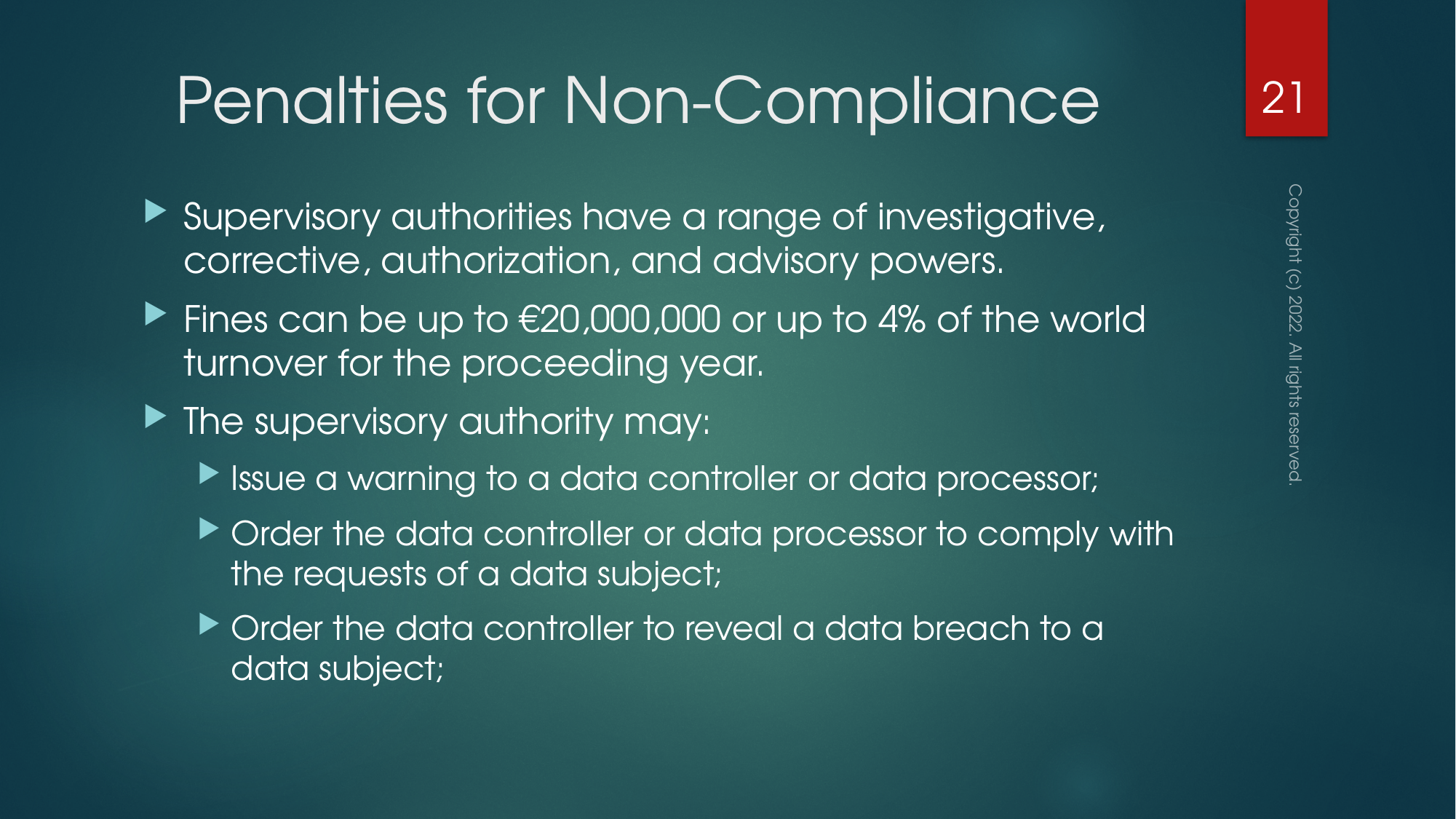

21
# Penalties for Non-Compliance
Supervisory authorities have a range of investigative, corrective, authorization, and advisory powers.
Fines can be up to €20,000,000 or up to 4% of the world turnover for the proceeding year.
The supervisory authority may:
Issue a warning to a data controller or data processor;
Order the data controller or data processor to comply with the requests of a data subject;
Order the data controller to reveal a data breach to a data subject;
Copyright (c) 2022. All rights reserved.